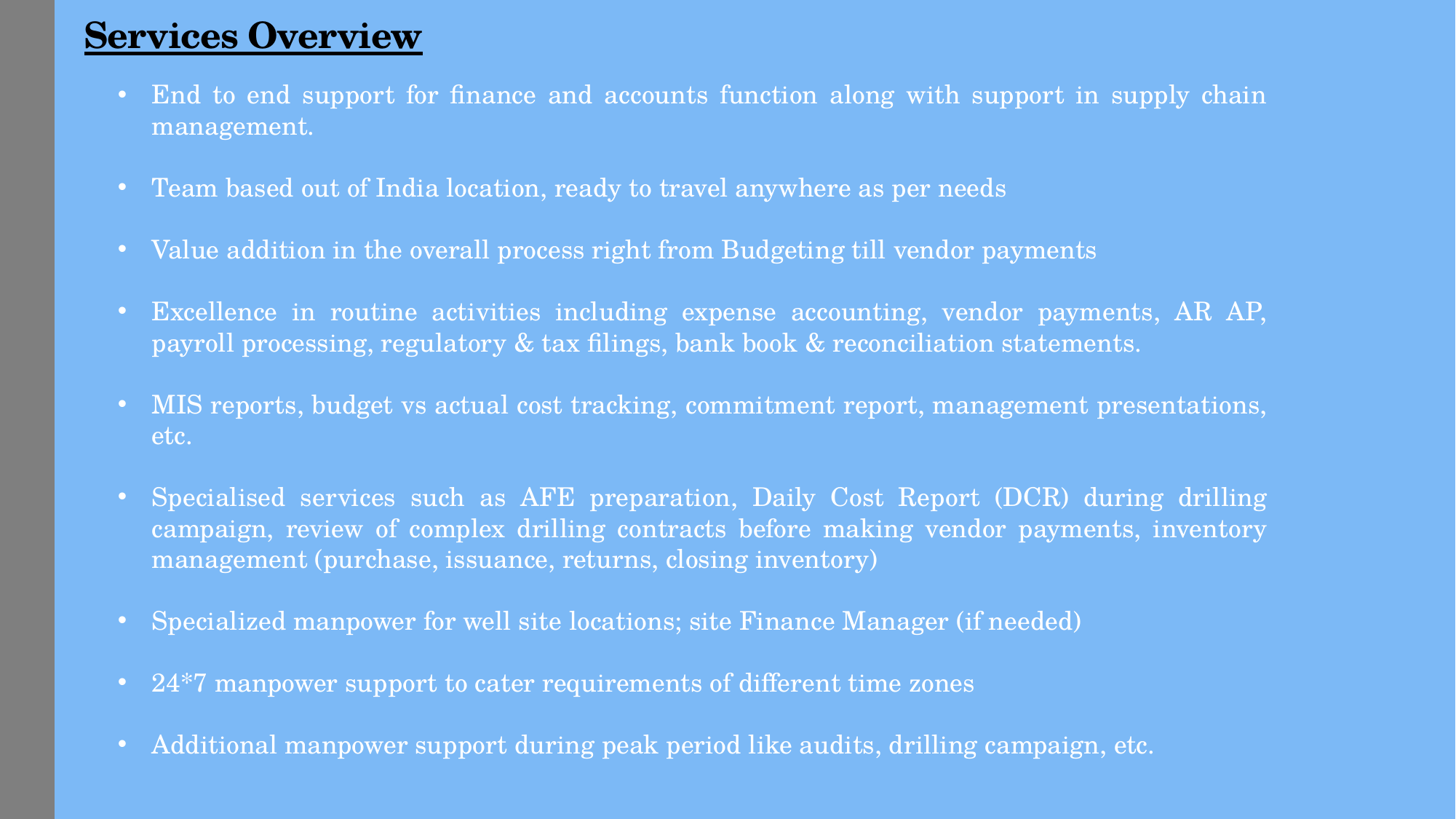

# Services Overview
End to end support for finance and accounts function along with support in supply chain management.

Team based out of India location, ready to travel anywhere as per needs

Value addition in the overall process right from Budgeting till vendor payments

Excellence in routine activities including expense accounting, vendor payments, AR AP, payroll processing, regulatory & tax filings, bank book & reconciliation statements.

MIS reports, budget vs actual cost tracking, commitment report, management presentations, etc.

Specialised services such as AFE preparation, Daily Cost Report (DCR) during drilling campaign, review of complex drilling contracts before making vendor payments, inventory management (purchase, issuance, returns, closing inventory)

Specialized manpower for well site locations; site Finance Manager (if needed)

24*7 manpower support to cater requirements of different time zones

Additional manpower support during peak period like audits, drilling campaign, etc.